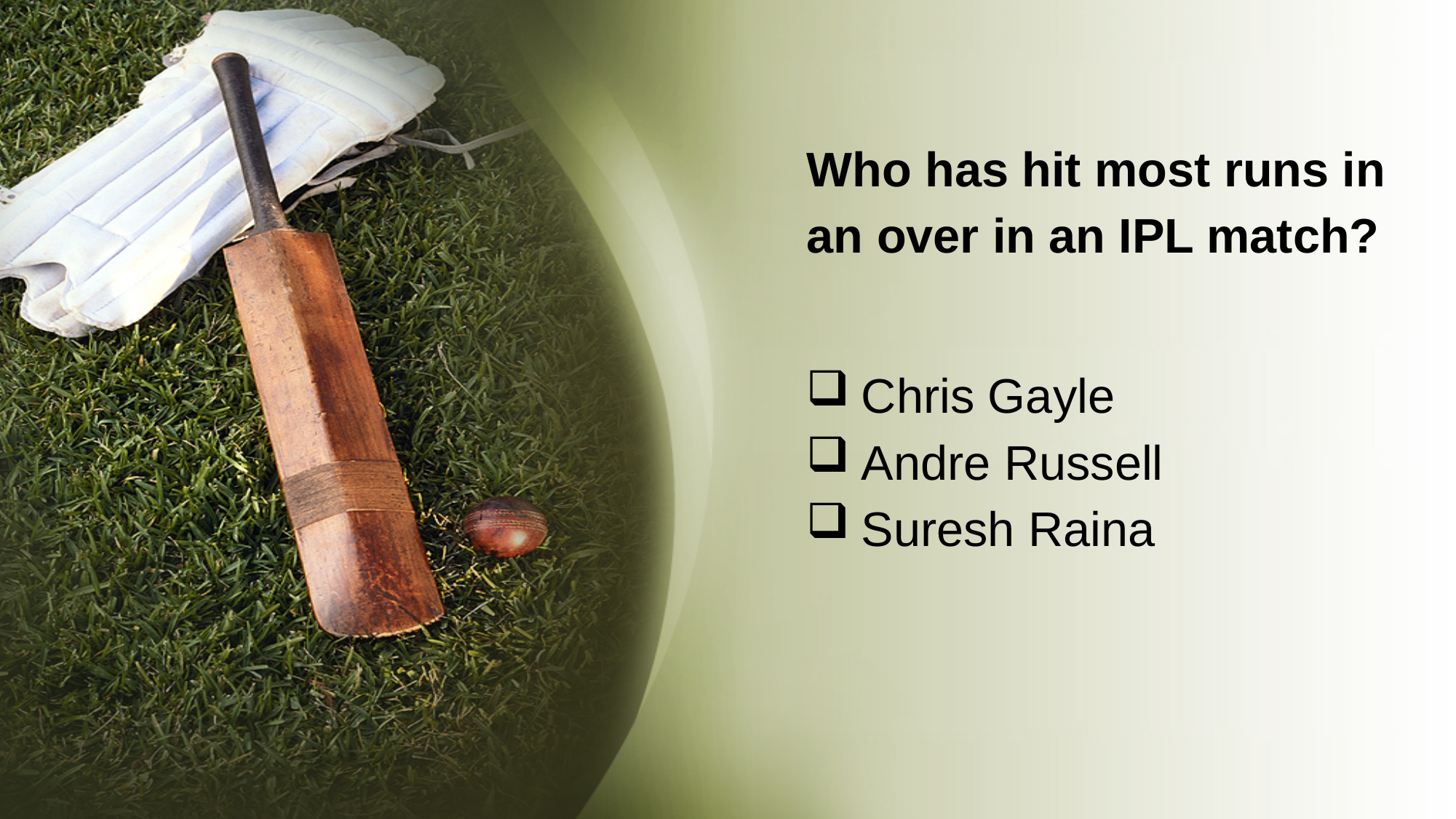

# Who has hit most runs in an over in an IPL match?
Chris Gayle
Andre Russell
Suresh Raina